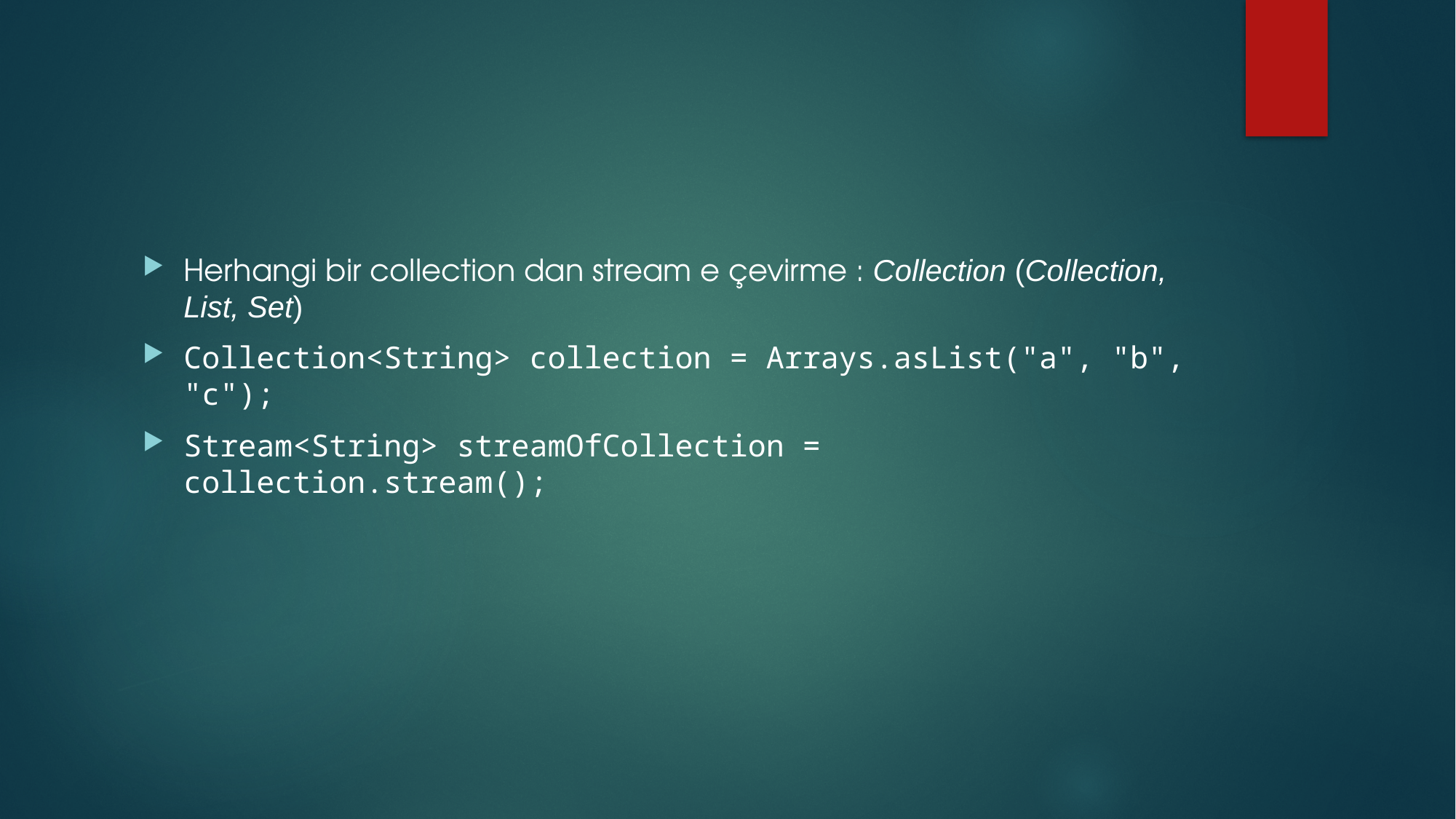

#
Herhangi bir collection dan stream e çevirme : Collection (Collection, List, Set)
Collection<String> collection = Arrays.asList("a", "b", "c");
Stream<String> streamOfCollection = collection.stream();